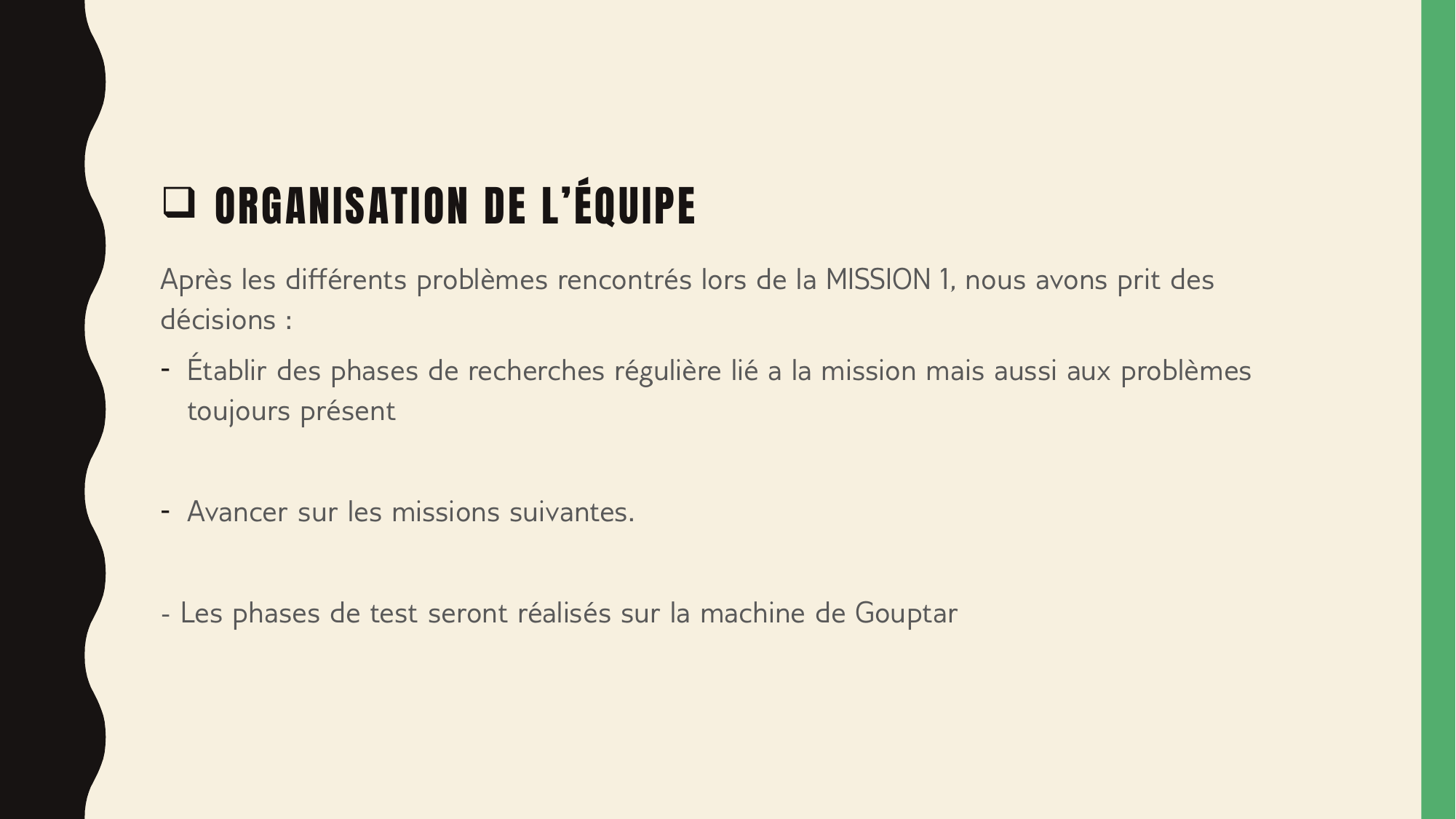

# Organisation de l’équipe
Après les différents problèmes rencontrés lors de la MISSION 1, nous avons prit des décisions :
Établir des phases de recherches régulière lié a la mission mais aussi aux problèmes toujours présent

Avancer sur les missions suivantes.

- Les phases de test seront réalisés sur la machine de Gouptar